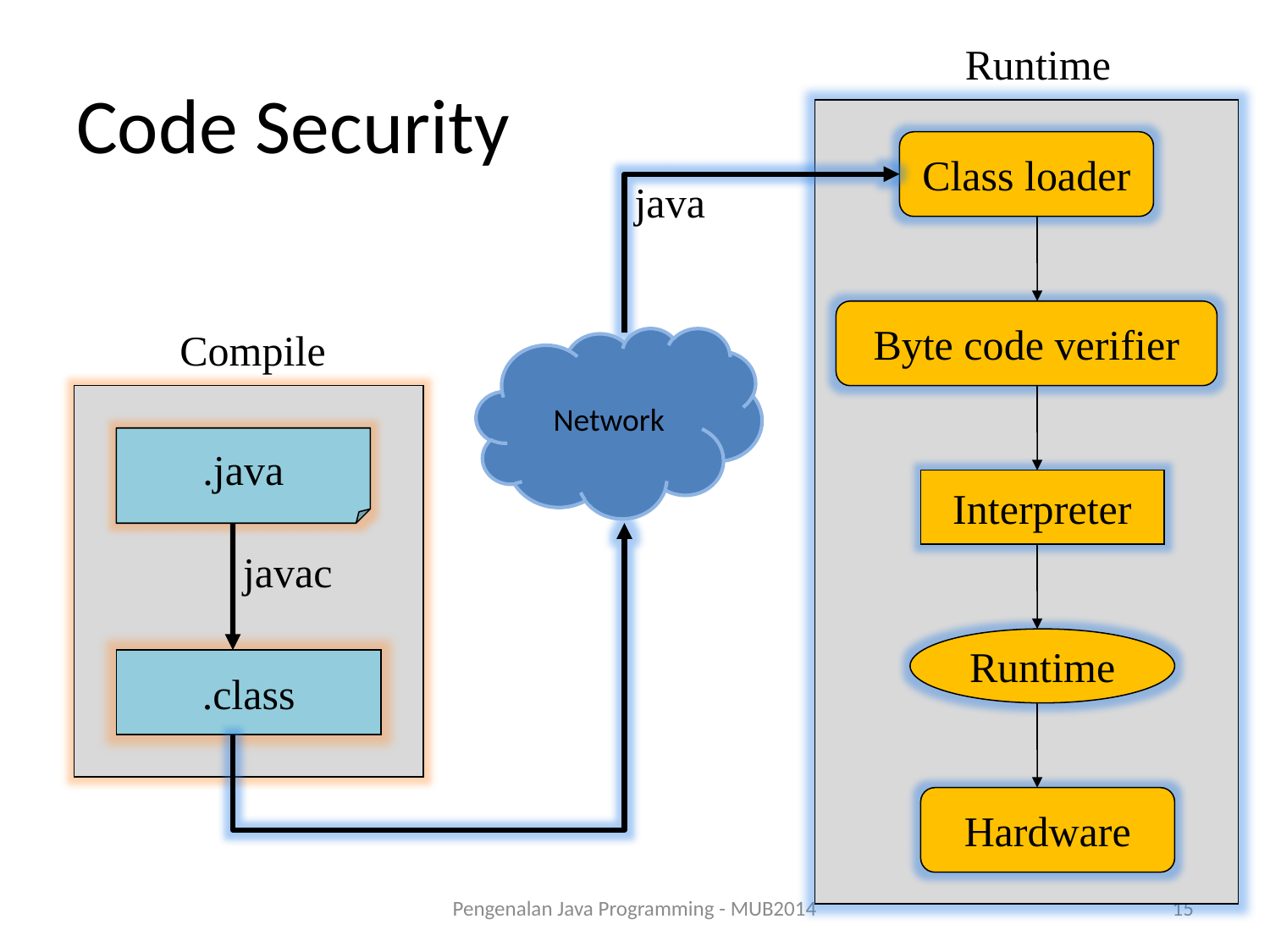

Runtime

Class loader

Byte code verifier

Interpreter

Runtime

Hardware
# Code Security
java

Compile

.java

javac
.class
Network

Pengenalan Java Programming - MUB2014
15